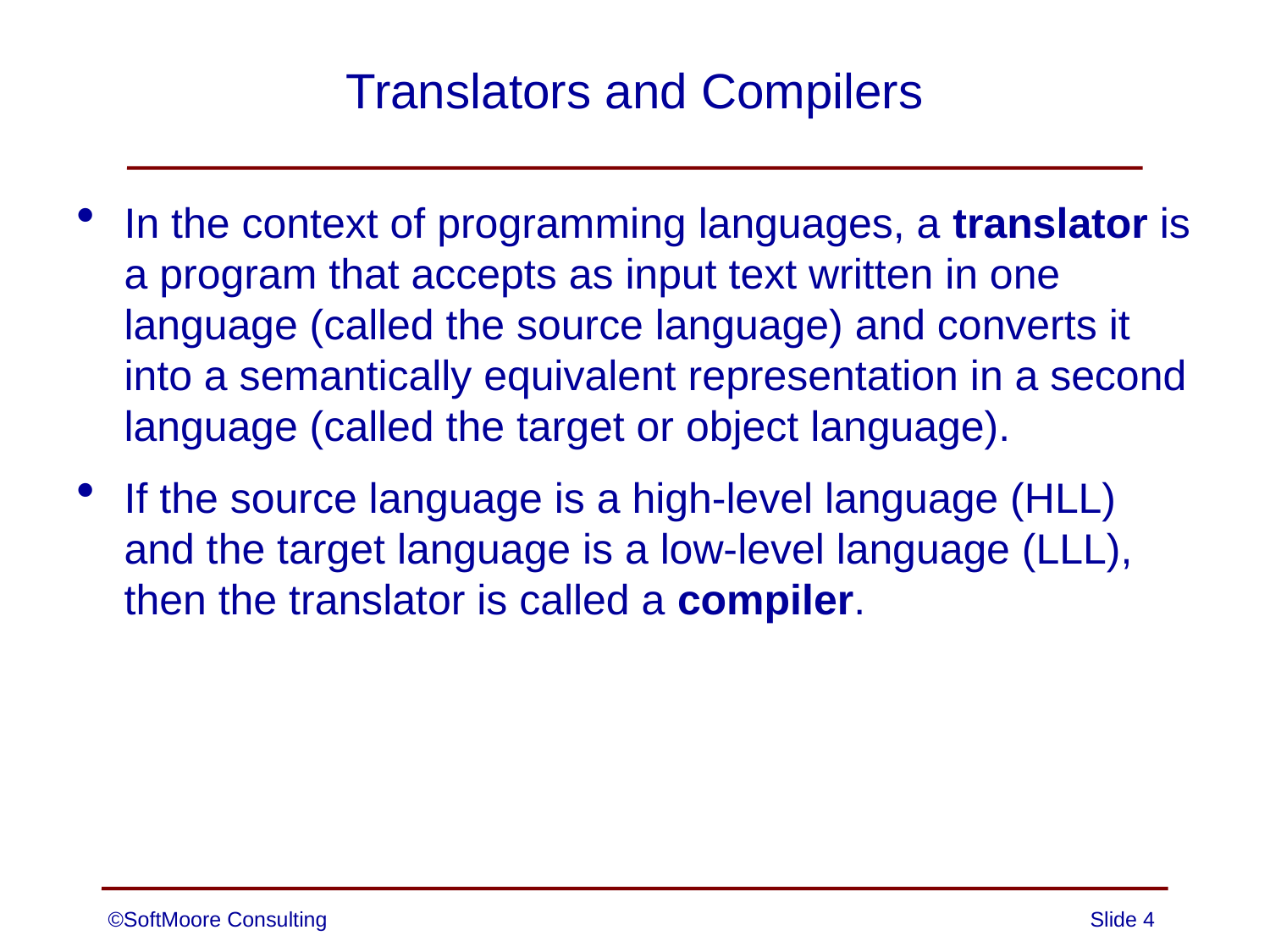

# Translators and Compilers
In the context of programming languages, a translator is a program that accepts as input text written in one language (called the source language) and converts it into a semantically equivalent representation in a second language (called the target or object language).
If the source language is a high-level language (HLL) and the target language is a low-level language (LLL), then the translator is called a compiler.
©SoftMoore Consulting
Slide 4